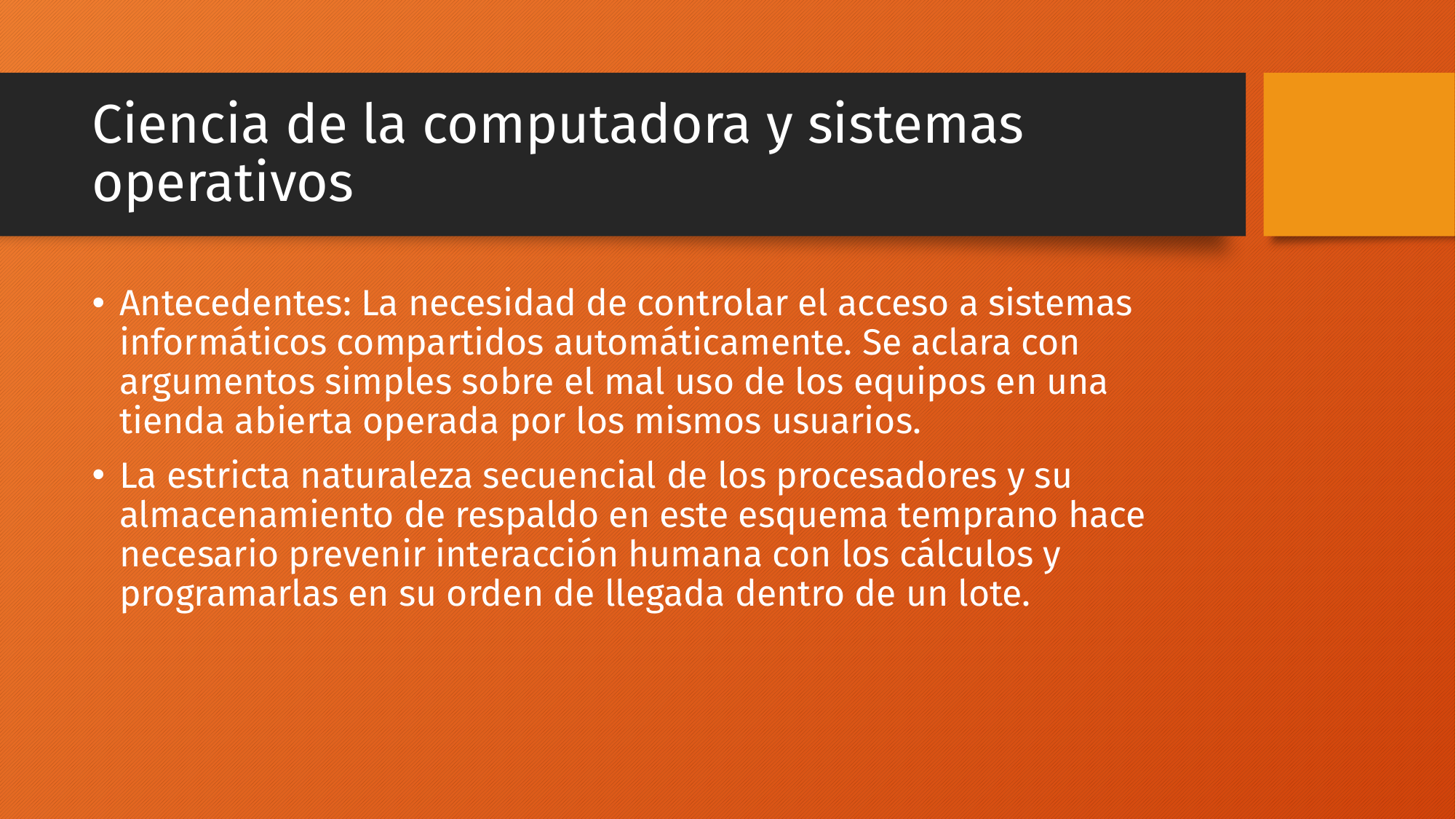

# Ciencia de la computadora y sistemas operativos
Antecedentes: La necesidad de controlar el acceso a sistemas informáticos compartidos automáticamente. Se aclara con argumentos simples sobre el mal uso de los equipos en una tienda abierta operada por los mismos usuarios.
La estricta naturaleza secuencial de los procesadores y su almacenamiento de respaldo en este esquema temprano hace necesario prevenir interacción humana con los cálculos y programarlas en su orden de llegada dentro de un lote.